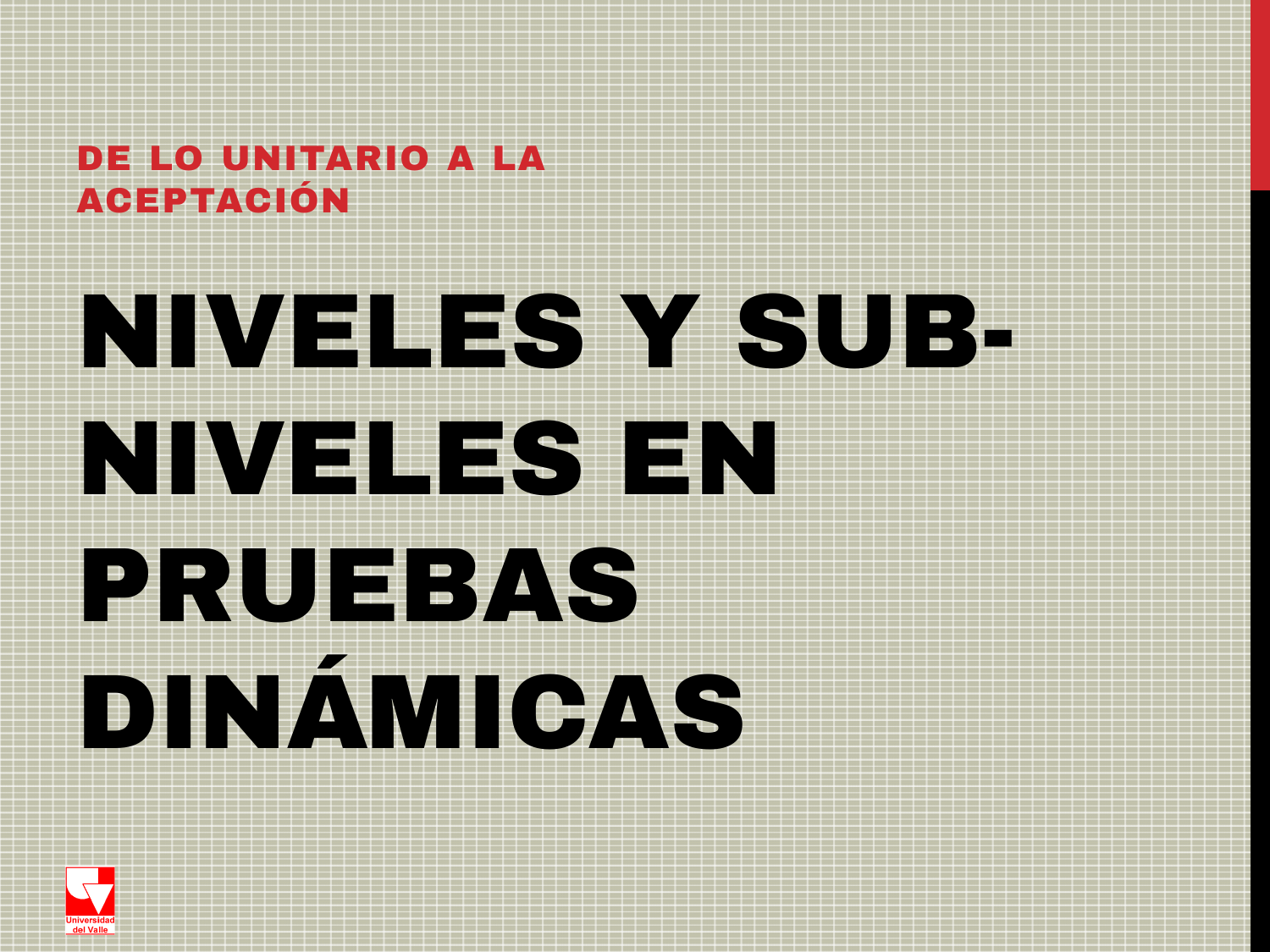

DE  LO  UNITARIO  A  LA  ACEPTACIÓN

NIVELES Y SUB- NIVELES EN PRUEBAS DINÁMICAS